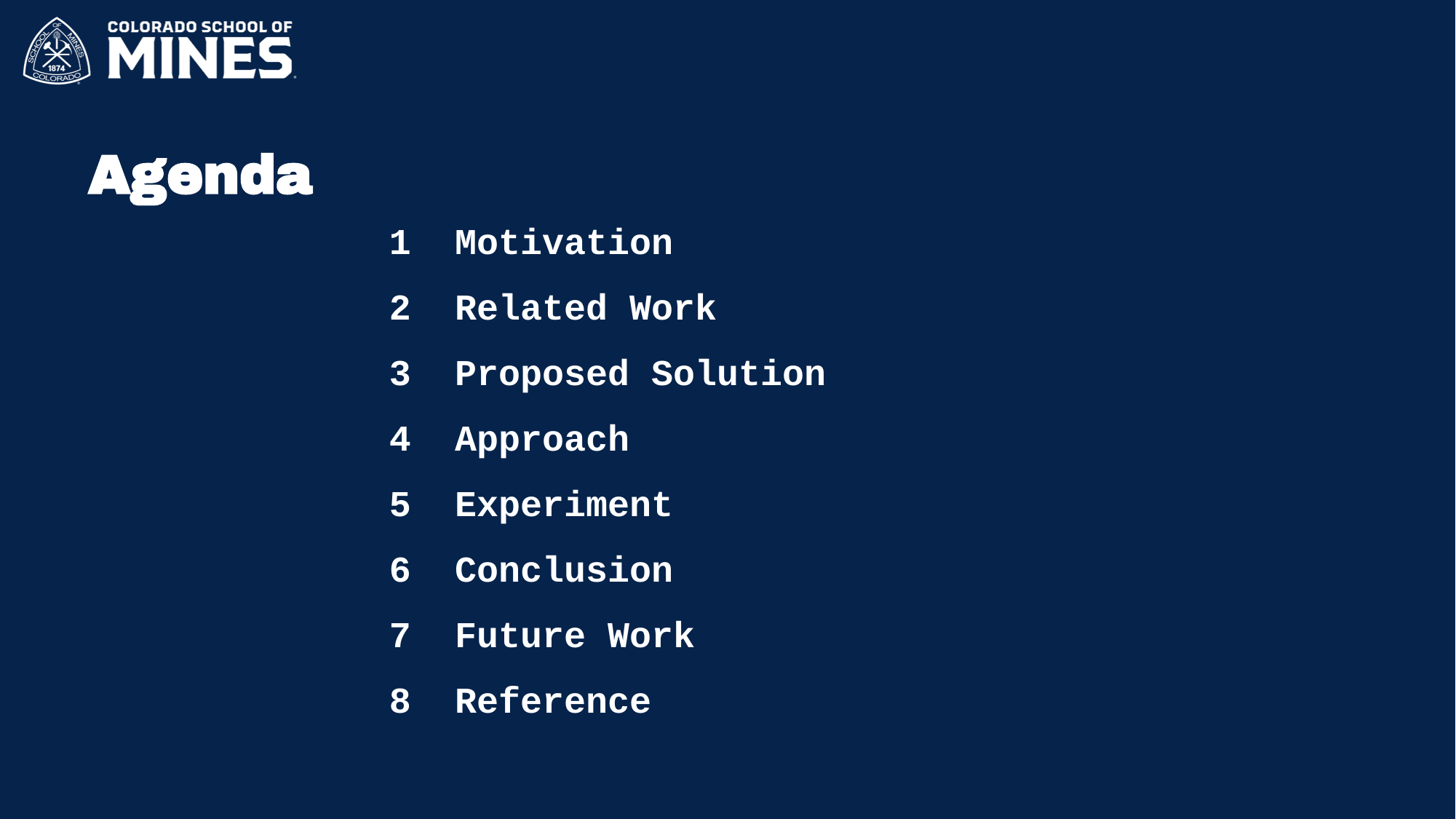

Agenda
1  Motivation
2  Related Work
3  Proposed Solution
4  Approach
5  Experiment
6  Conclusion
7  Future Work
8  Reference